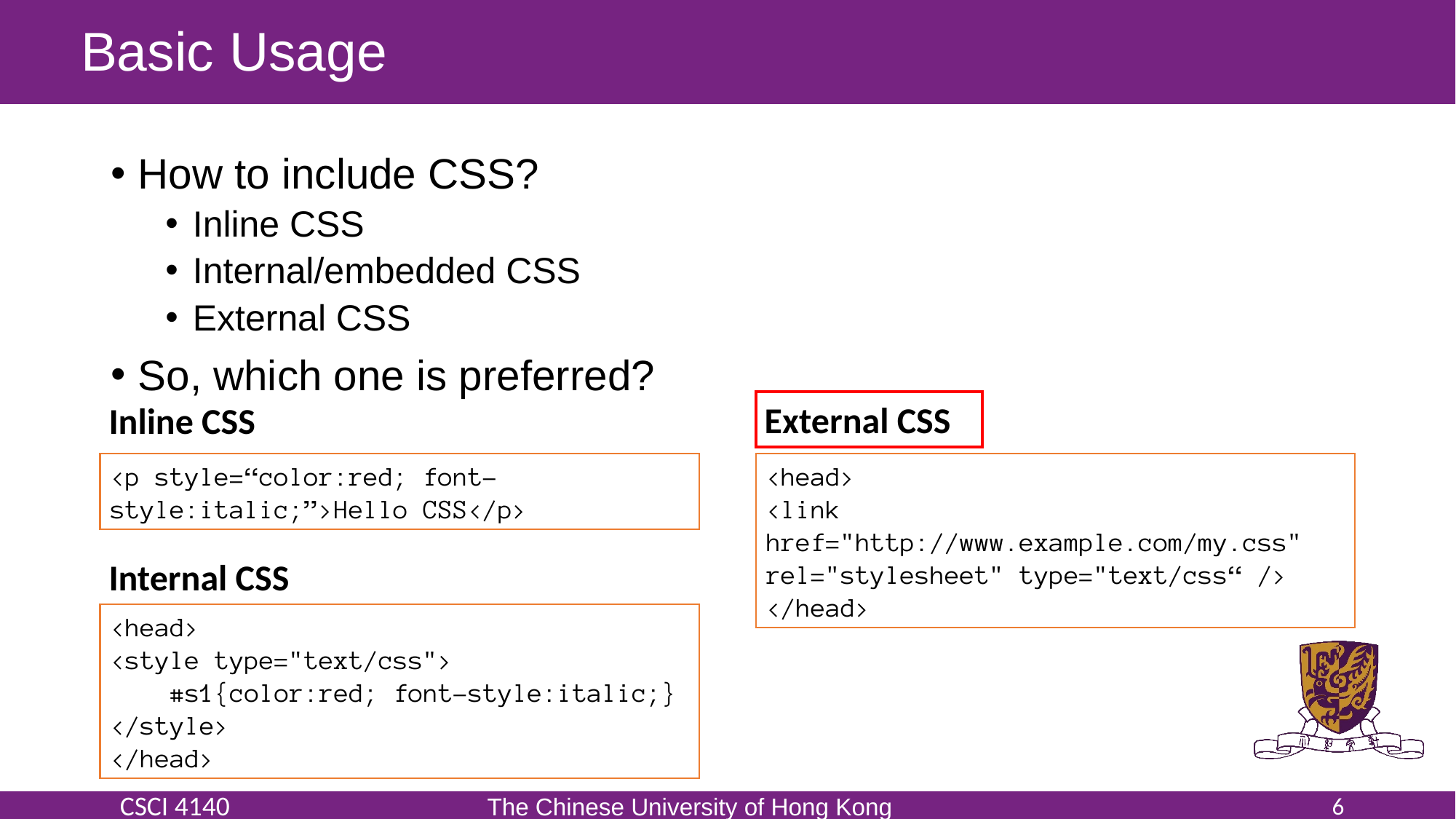

# Basic Usage
How to include CSS?
Inline CSS
Internal/embedded CSS
External CSS
So, which one is preferred?
External CSS

Inline CSS
<p style=“color:red; font-style:italic;”>Hello CSS</p>
<head>
<link href="http://www.example.com/my.css"
rel="stylesheet" type="text/css“ />
</head>
Internal CSS
<head>
<style type="text/css">
    #s1{color:red; font-style:italic;} </style>
</head>
6